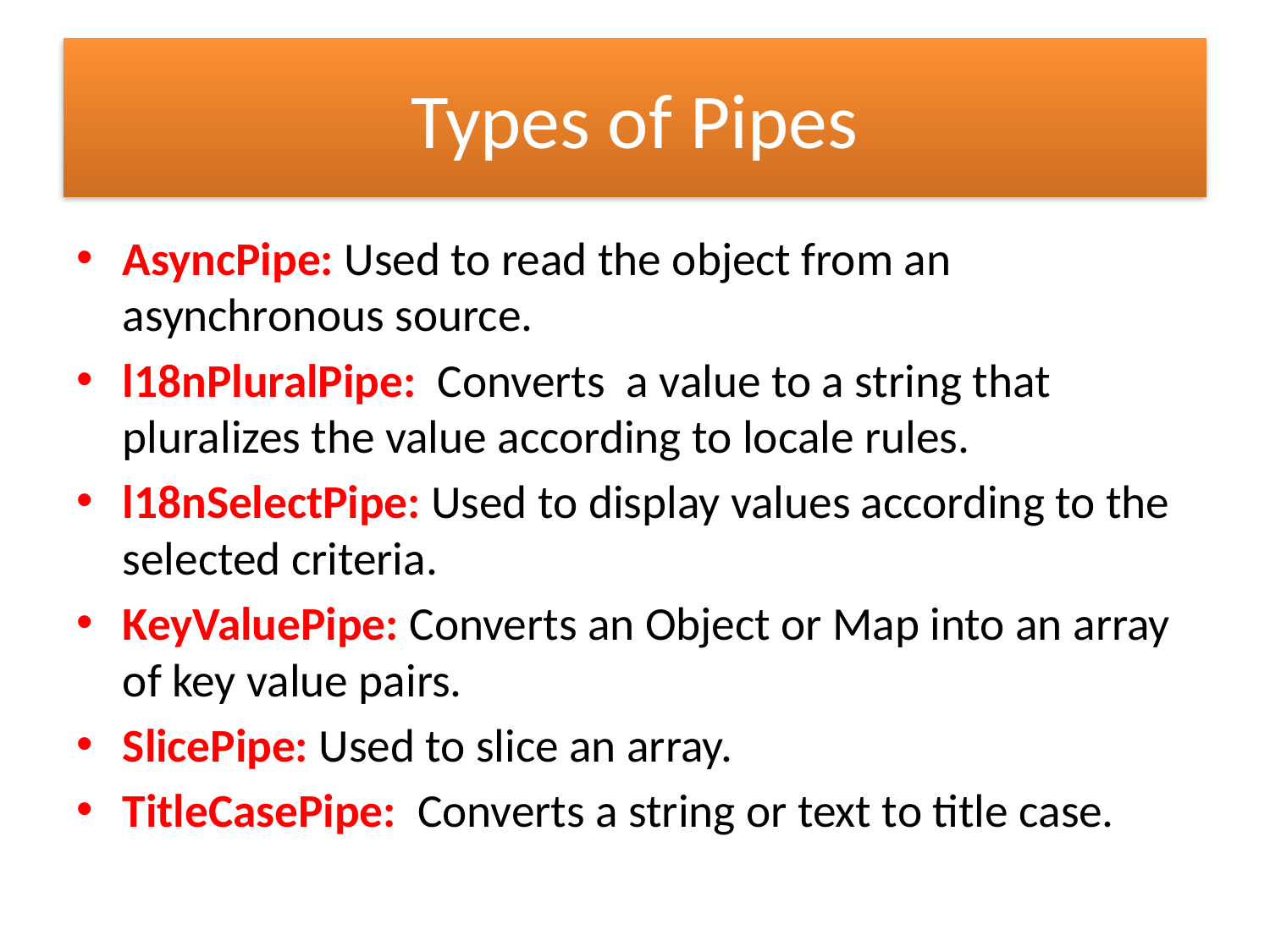

# Types of Pipes
AsyncPipe: Used to read the object from an asynchronous source.
l18nPluralPipe:  Converts  a value to a string that pluralizes the value according to locale rules.
l18nSelectPipe: Used to display values according to the selected criteria.
KeyValuePipe: Converts an Object or Map into an array of key value pairs.
SlicePipe: Used to slice an array.
TitleCasePipe:  Converts a string or text to title case.